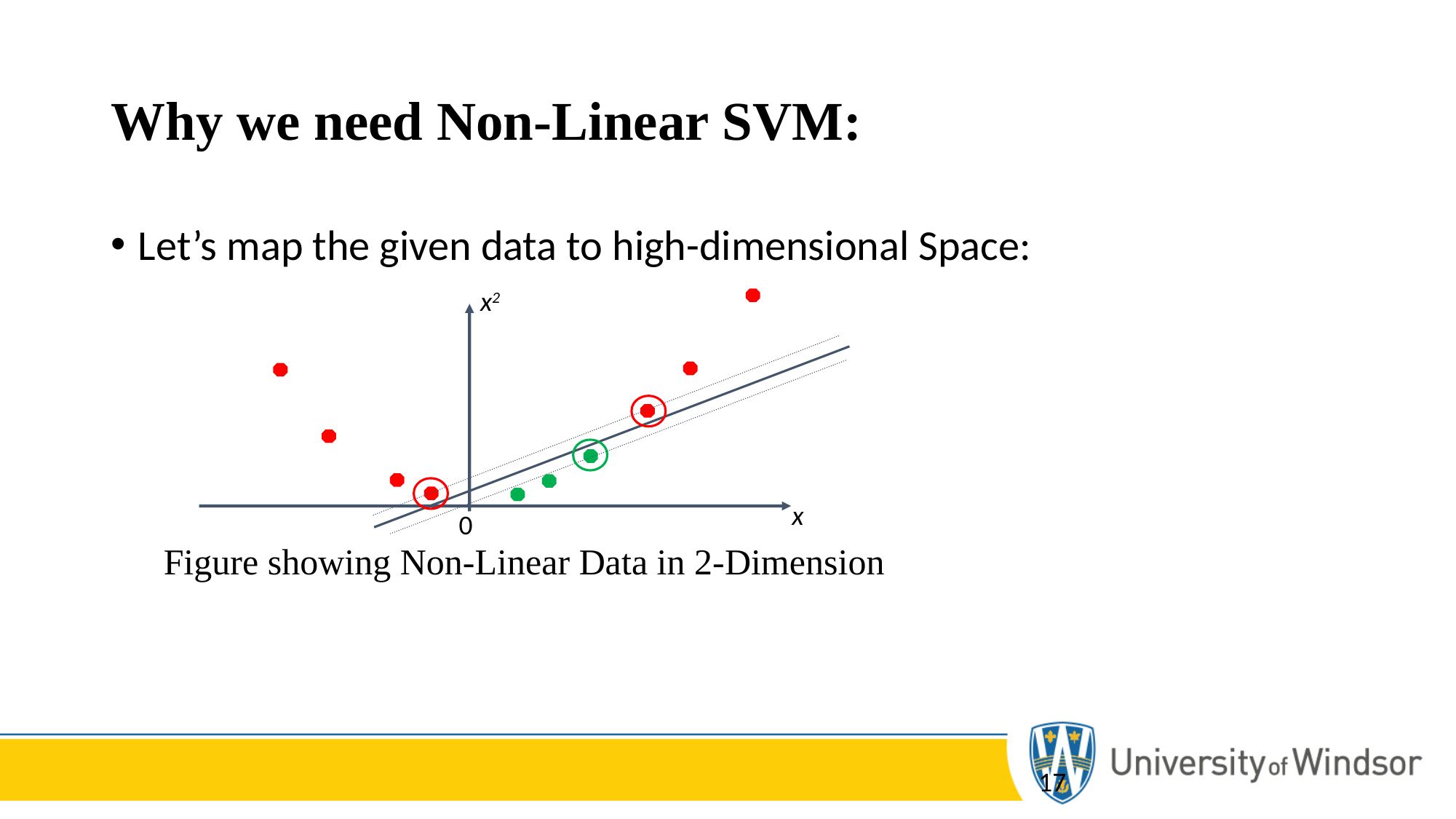

# Why we need Non-Linear SVM:
Let’s map the given data to high-dimensional Space:
x2

x
0

Figure showing Non-Linear Data in 2-Dimension
17